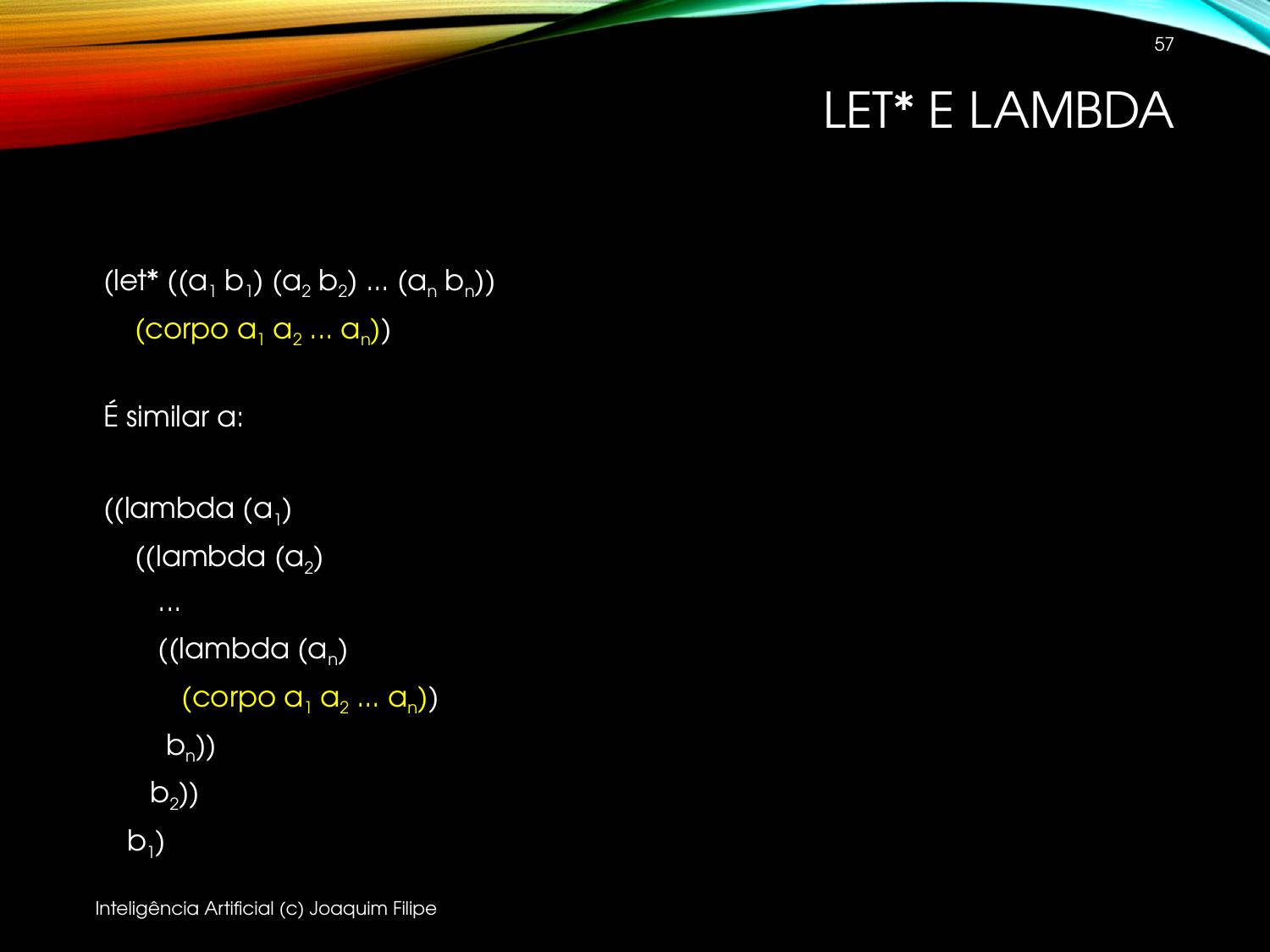

57
# LET* e Lambda
(let* ((a1 b1) (a2 b2) ... (an bn))
    (corpo a1 a2 ... an))

É similar a:

((lambda (a1)
    ((lambda (a2)
       ...
       ((lambda (an)
          (corpo a1 a2 ... an))
        bn))
      b2))
   b1)
Inteligência Artificial (c) Joaquim Filipe